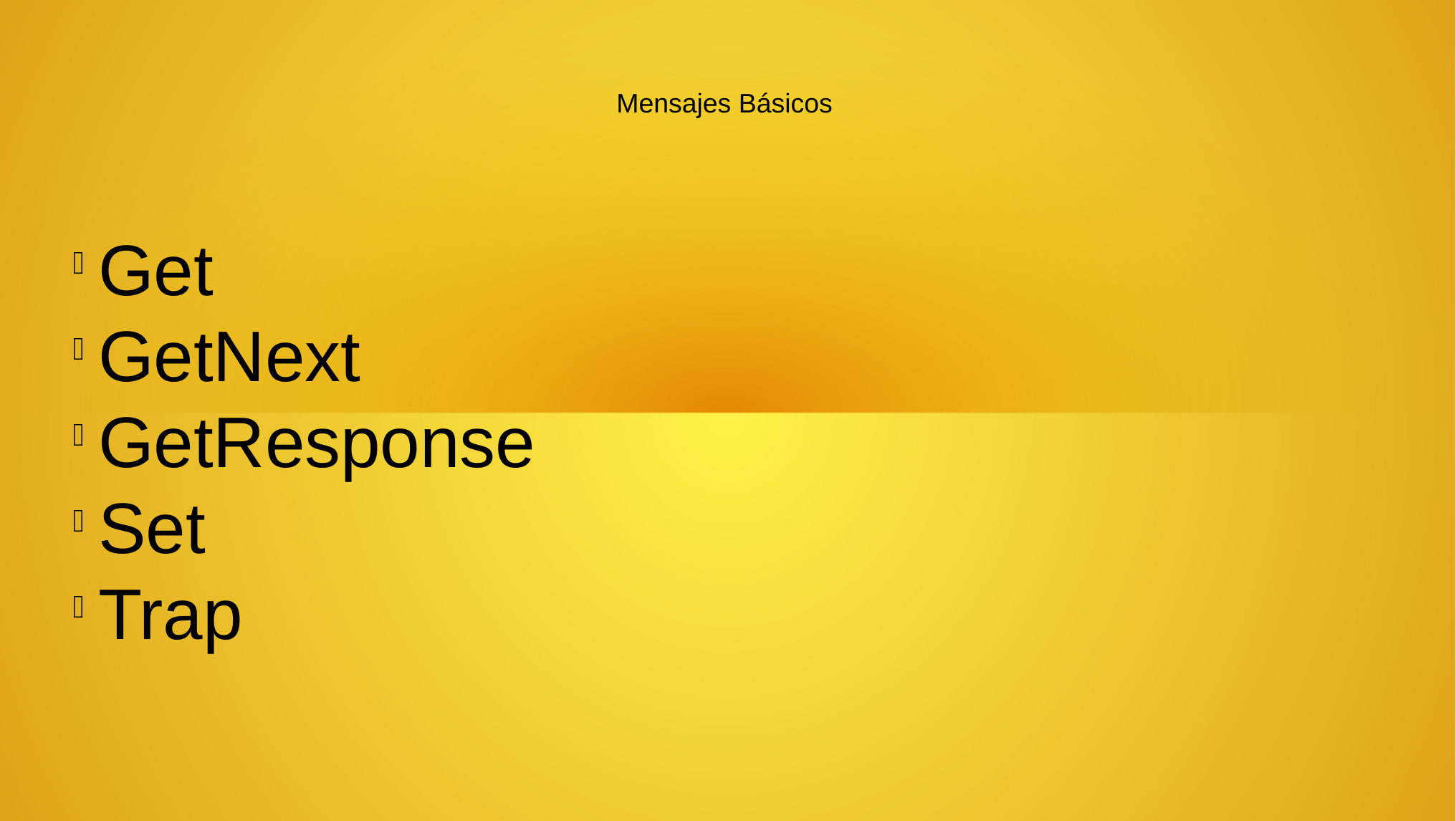

Mensajes Básicos
Get
GetNext
GetResponse
Set
Trap